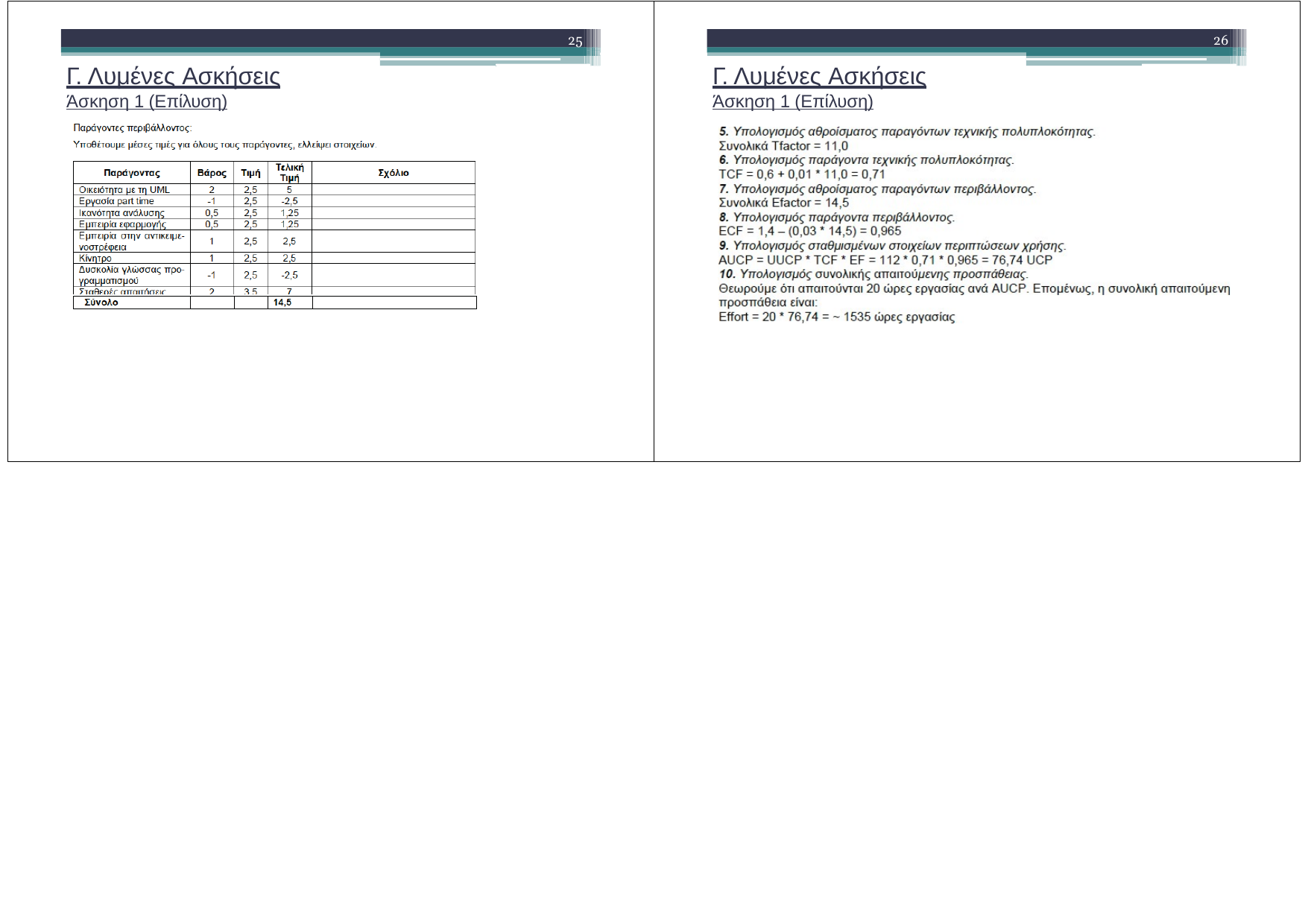

25
26

Γ. Λυμένες Ασκήσεις
Άσκηση 1 (Επίλυση)
Γ. Λυμένες Ασκήσεις
Άσκηση 1 (Επίλυση)